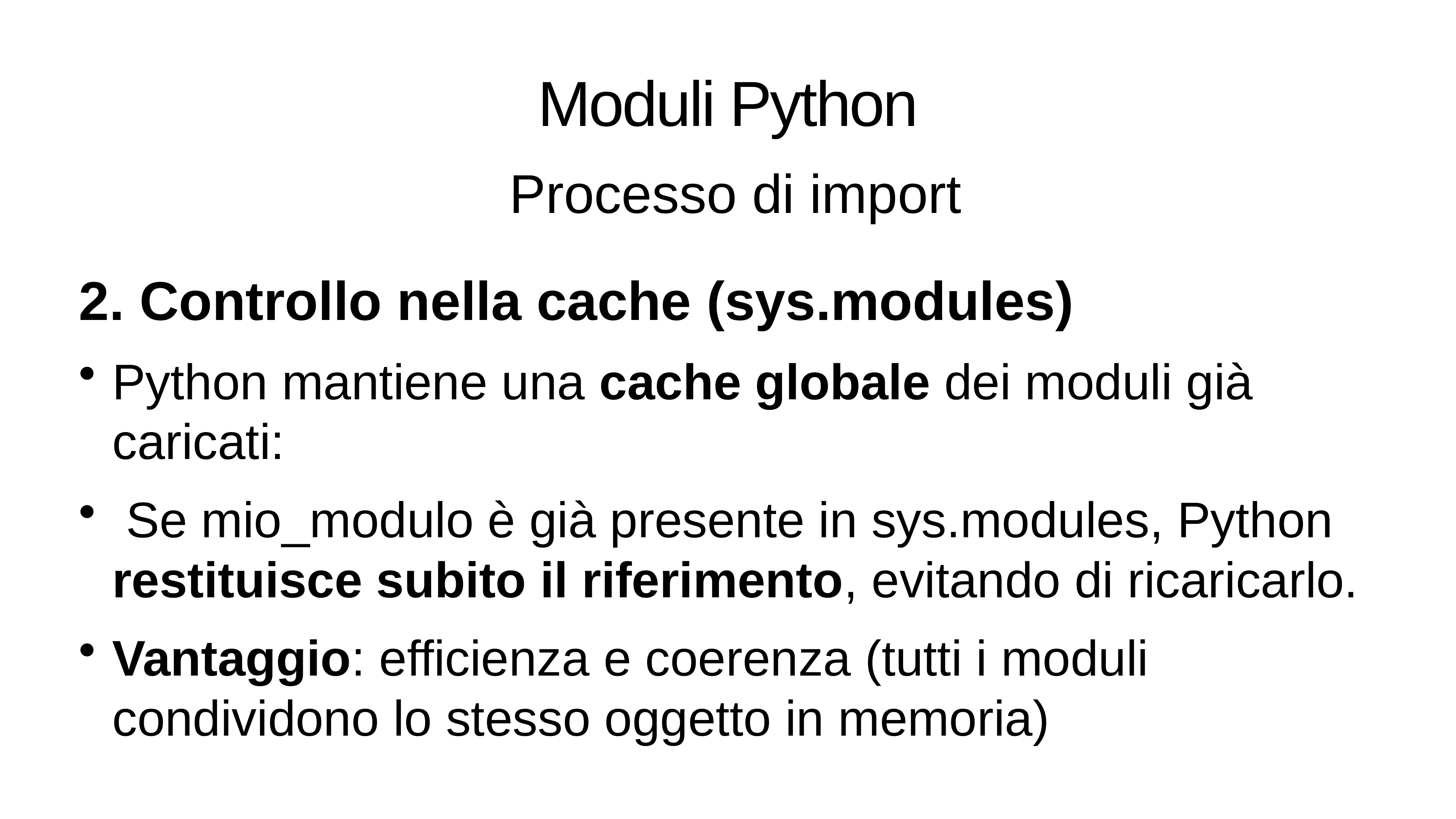

# Moduli Python
 Processo di import
2. Controllo nella cache (sys.modules)
Python mantiene una cache globale dei moduli già caricati:
 Se mio_modulo è già presente in sys.modules, Python restituisce subito il riferimento, evitando di ricaricarlo.
Vantaggio: efficienza e coerenza (tutti i moduli condividono lo stesso oggetto in memoria)